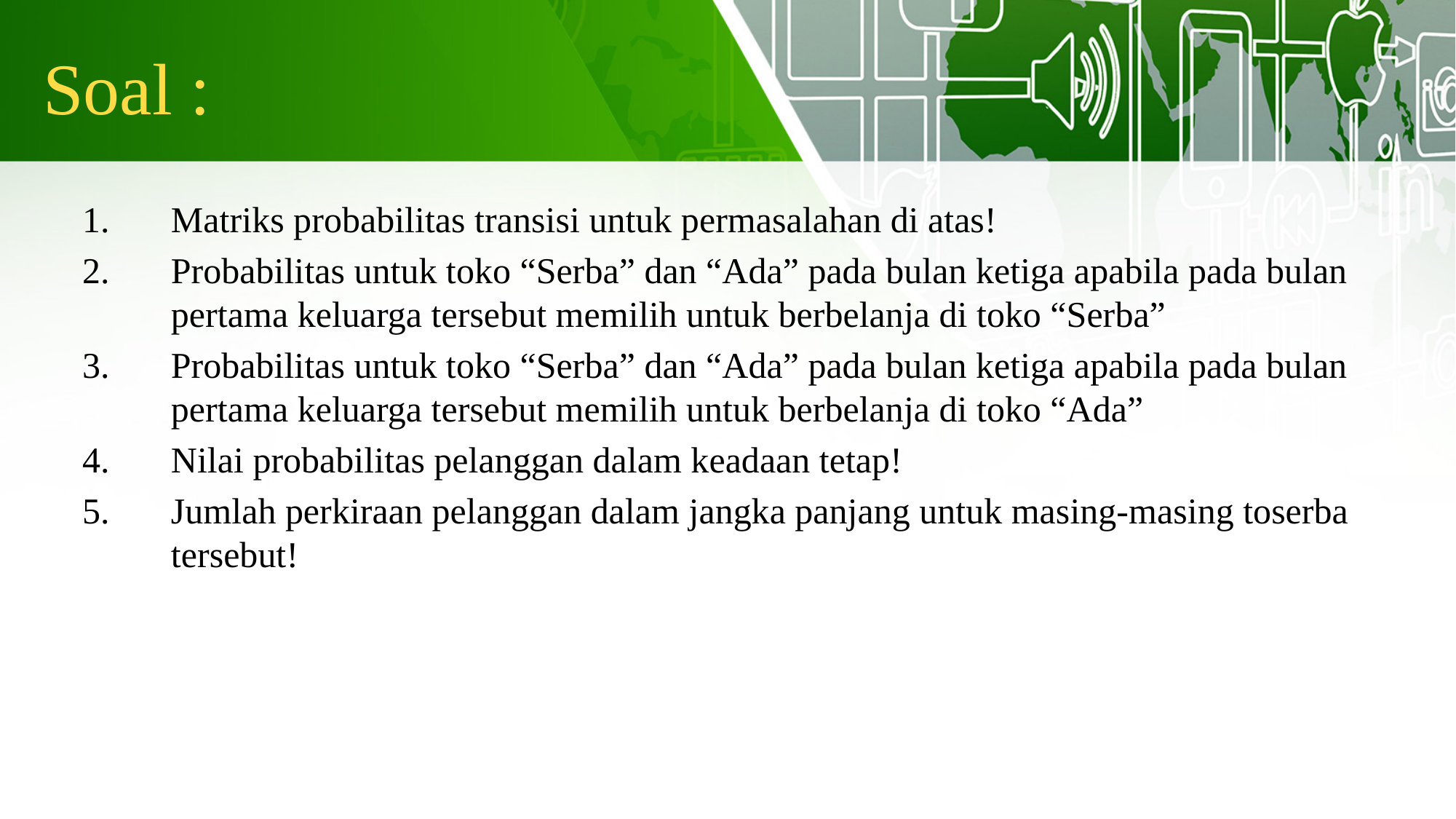

# Soal :
Matriks probabilitas transisi untuk permasalahan di atas!
Probabilitas untuk toko “Serba” dan “Ada” pada bulan ketiga apabila pada bulan pertama keluarga tersebut memilih untuk berbelanja di toko “Serba”
Probabilitas untuk toko “Serba” dan “Ada” pada bulan ketiga apabila pada bulan pertama keluarga tersebut memilih untuk berbelanja di toko “Ada”
Nilai probabilitas pelanggan dalam keadaan tetap!
Jumlah perkiraan pelanggan dalam jangka panjang untuk masing-masing toserba tersebut!